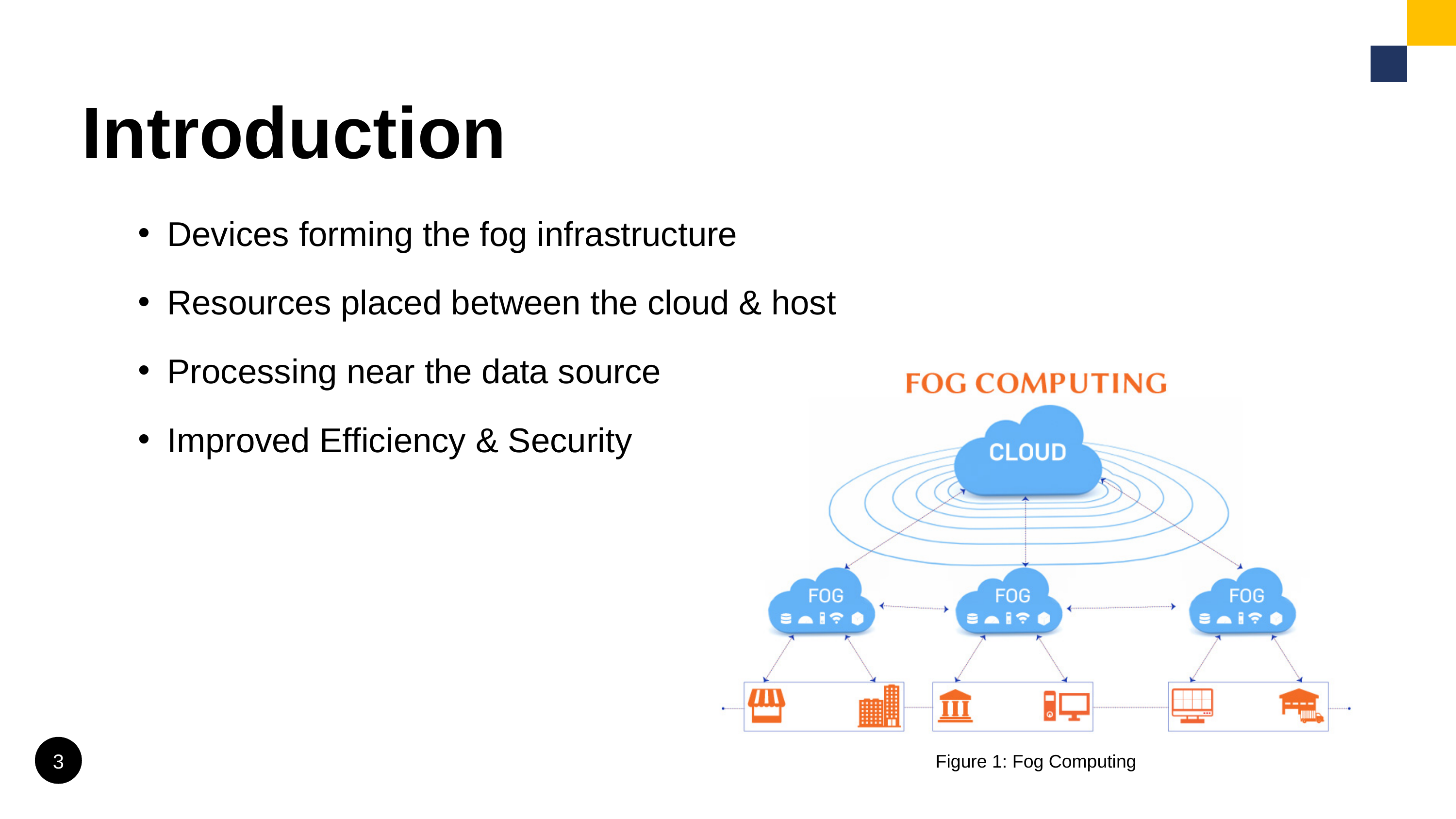

Introduction
Devices forming the fog infrastructure
Resources placed between the cloud & host
Processing near the data source
Improved Efficiency & Security

3
Figure 1: Fog Computing